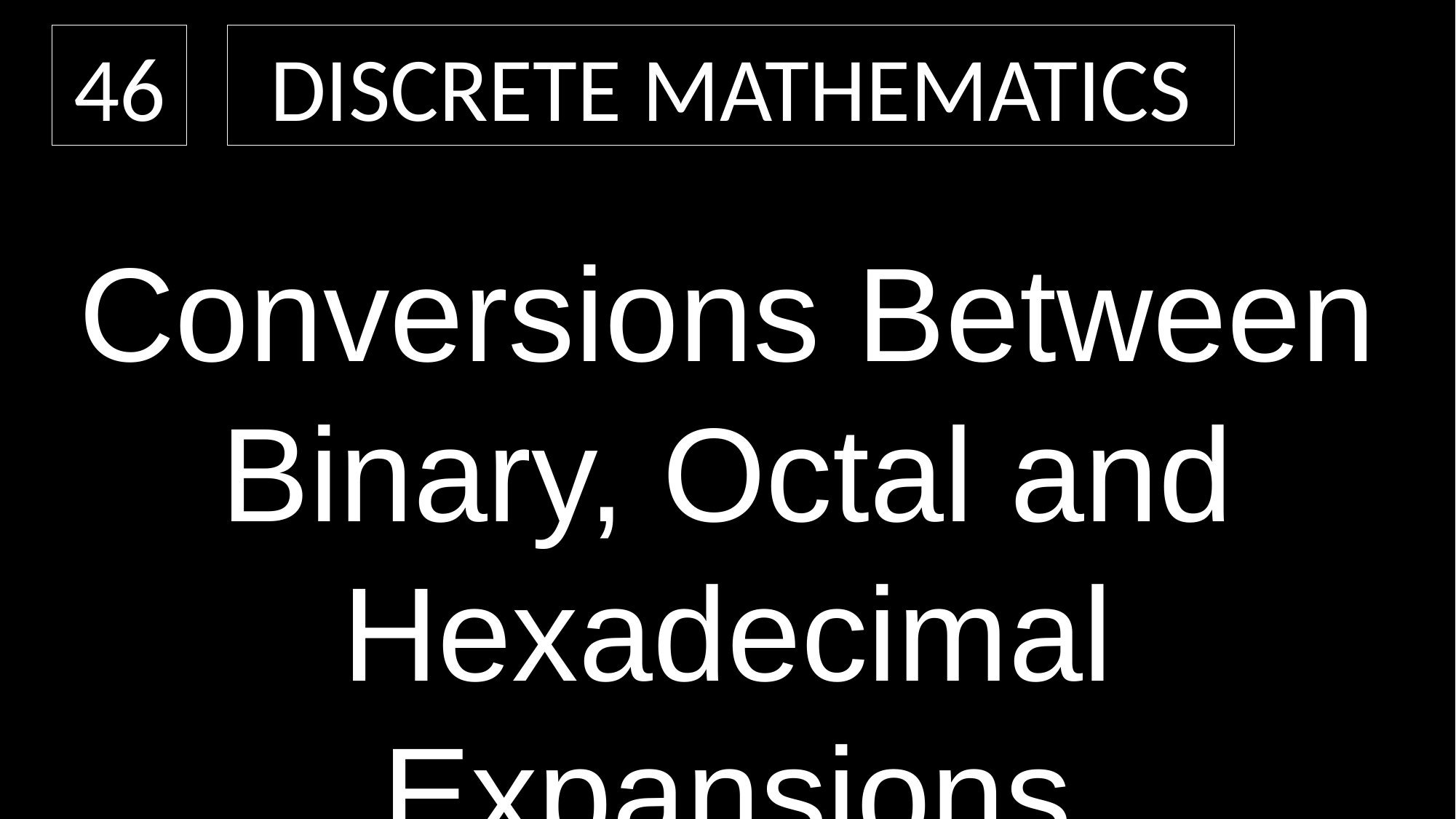

46
Discrete Mathematics
Conversions Between Binary, Octal and Hexadecimal Expansions